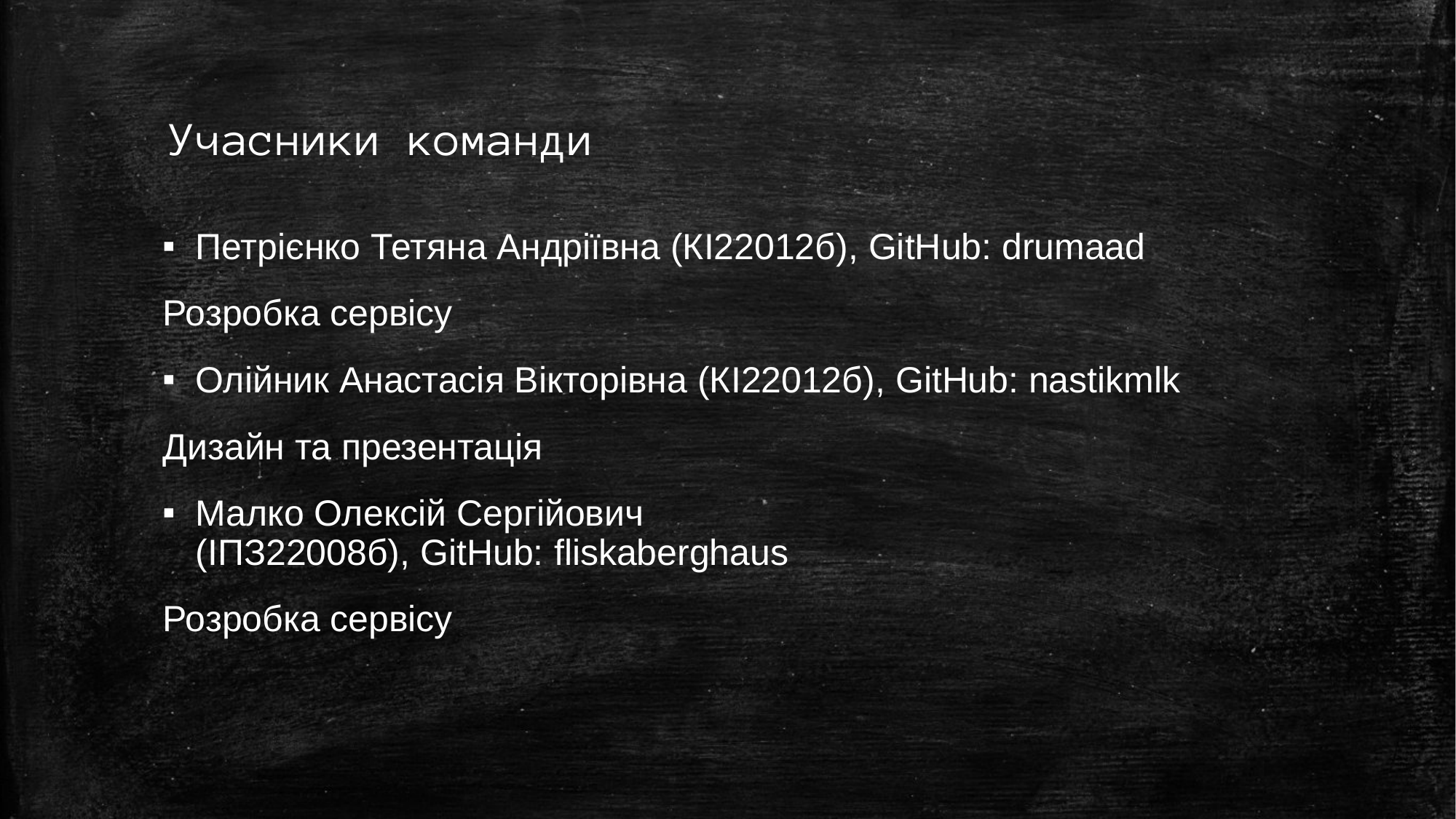

Учасники команди
Петрієнко Тетяна Андріївна (КІ22012б), GitHub: drumaad
Розробка сервісу
Олійник Анастасія Вікторівна (КІ22012б), GitHub: nastikmlk
Дизайн та презентація
Малко Олексій Сергійович (ІПЗ22008б), GitHub: fliskaberghaus
Розробка сервісу